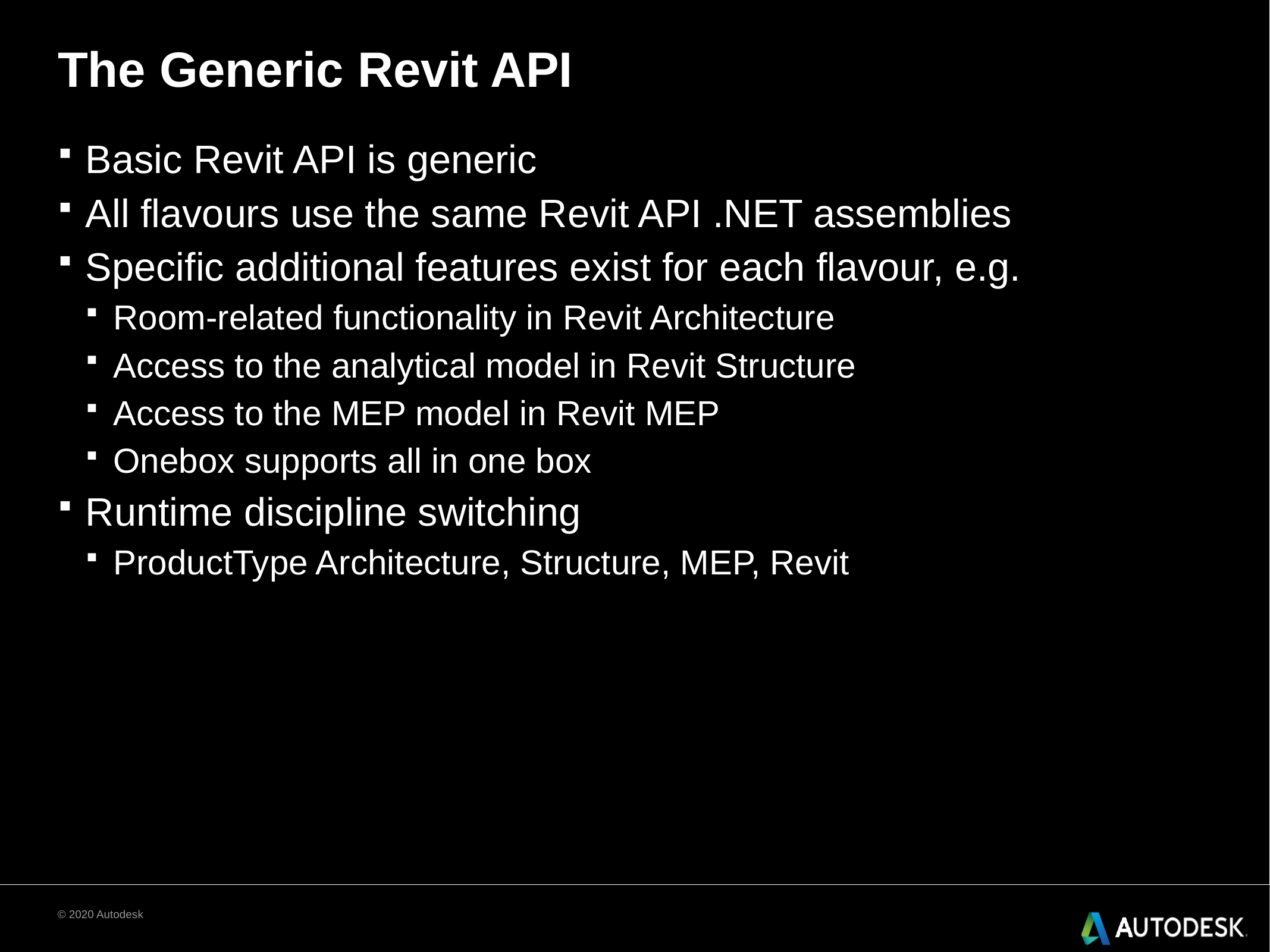

# The Generic Revit API
Basic Revit API is generic
All flavours use the same Revit API .NET assemblies
Specific additional features exist for each flavour, e.g.
Room-related functionality in Revit Architecture
Access to the analytical model in Revit Structure
Access to the MEP model in Revit MEP
Onebox supports all in one box
Runtime discipline switching
ProductType Architecture, Structure, MEP, Revit